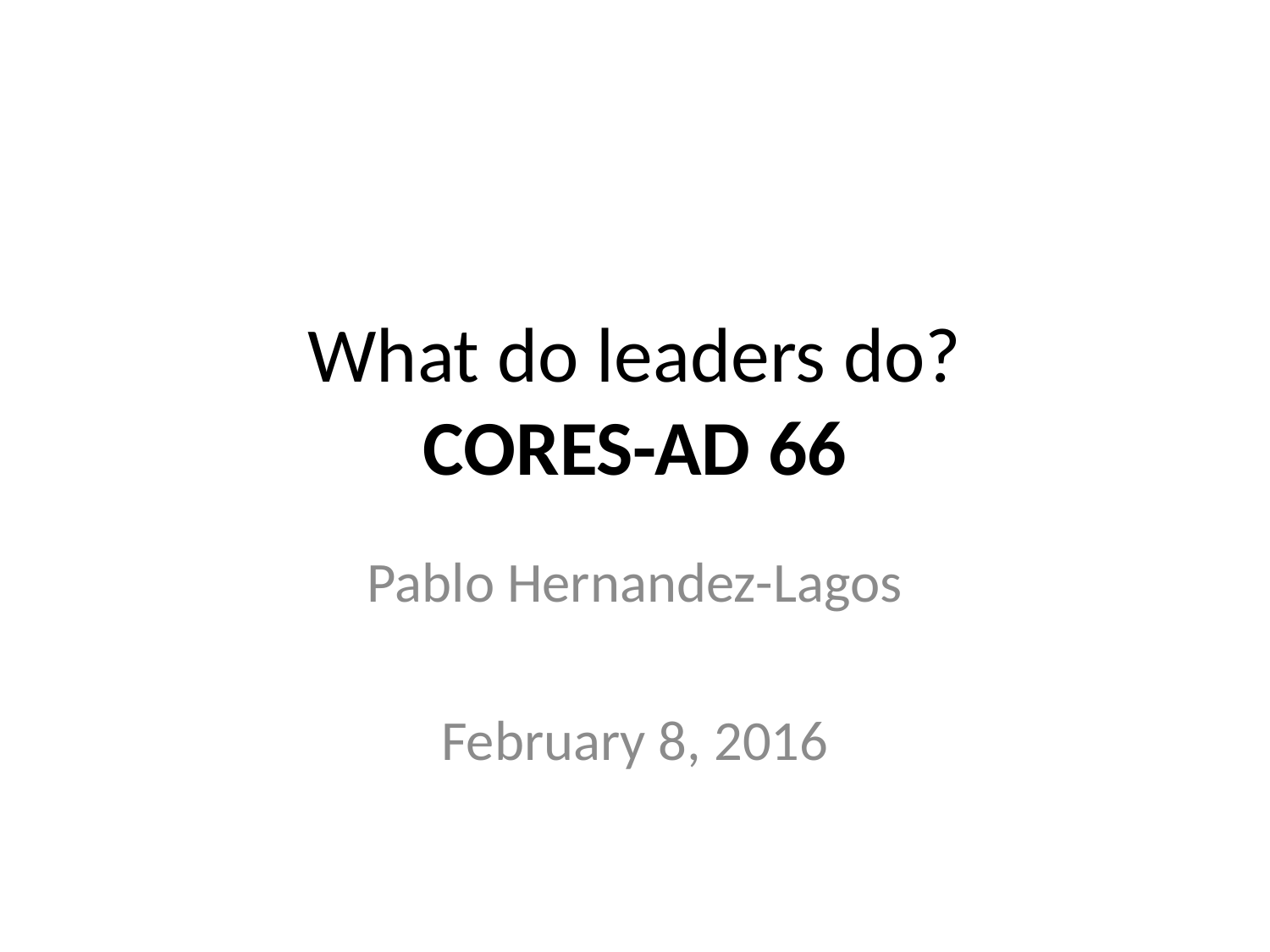

# What do leaders do? CORES-AD 66
Pablo Hernandez-Lagos

February 8, 2016